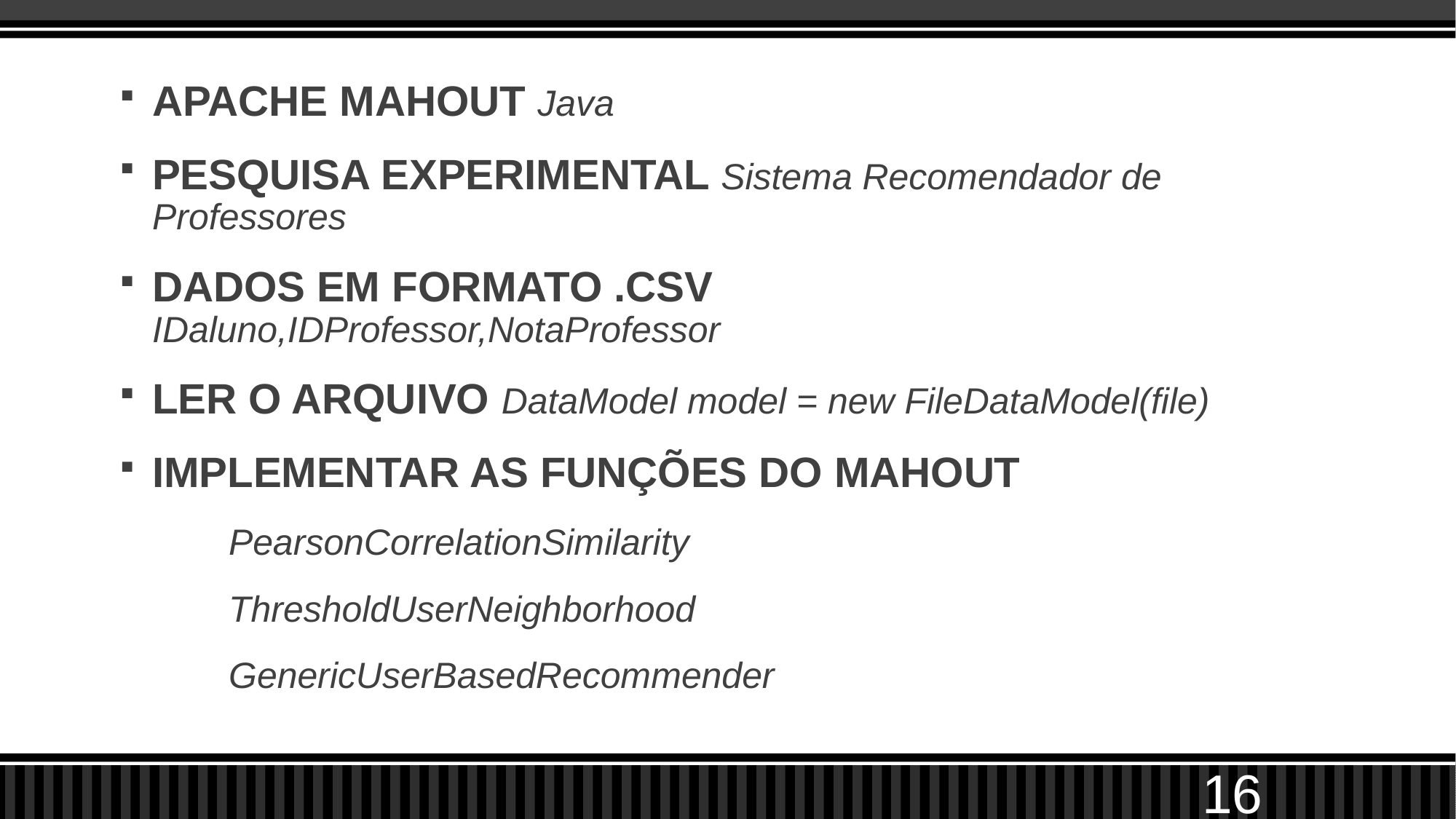

APACHE MAHOUT Java
PESQUISA EXPERIMENTAL Sistema Recomendador de Professores
DADOS EM FORMATO .CSV IDaluno,IDProfessor,NotaProfessor
LER O ARQUIVO DataModel model = new FileDataModel(file)
IMPLEMENTAR AS FUNÇÕES DO MAHOUT
	PearsonCorrelationSimilarity
	ThresholdUserNeighborhood
	GenericUserBasedRecommender
16